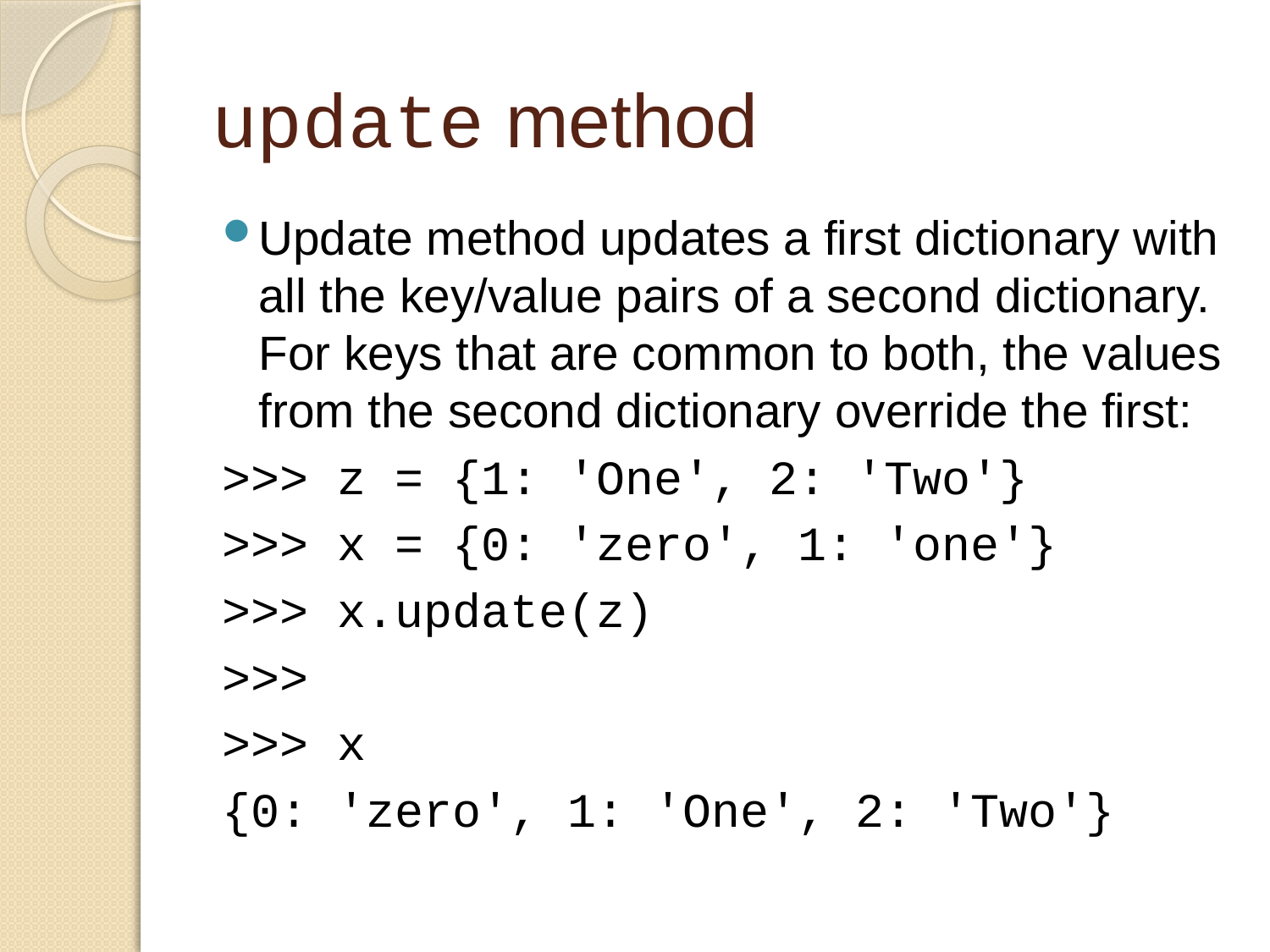

# update method
Update method updates a first dictionary with all the key/value pairs of a second dictionary. For keys that are common to both, the values from the second dictionary override the first:
>>> z = {1: 'One', 2: 'Two'}
>>> x = {0: 'zero', 1: 'one'}
>>> x.update(z)
>>>
>>> x
{0: 'zero', 1: 'One', 2: 'Two'}